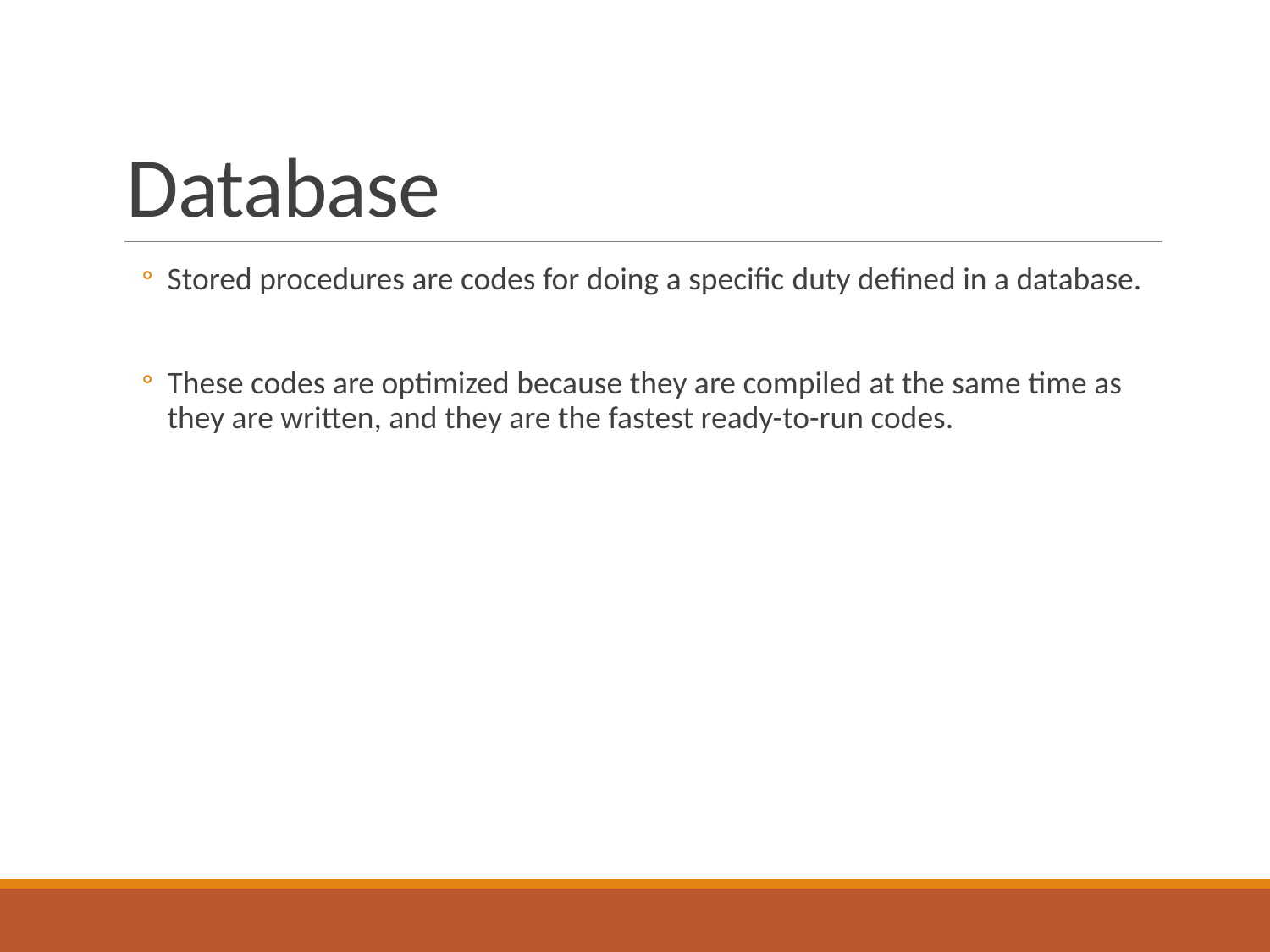

# Database
Stored procedures are codes for doing a specific duty defined in a database.

These codes are optimized because they are compiled at the same time as they are written, and they are the fastest ready-to-run codes.